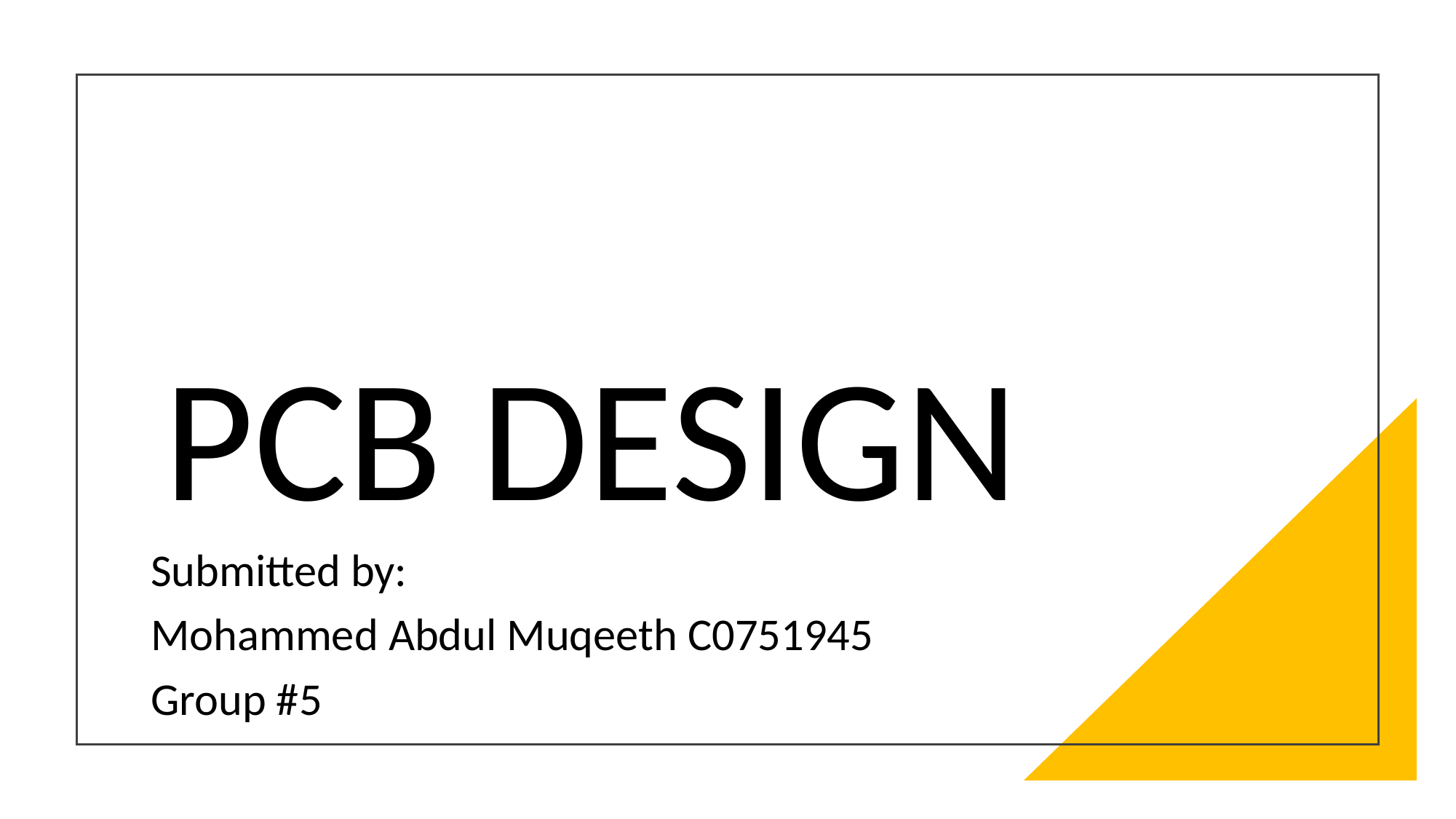

# PCB DESIGN

Submitted by:
Mohammed Abdul Muqeeth C0751945
Group #5